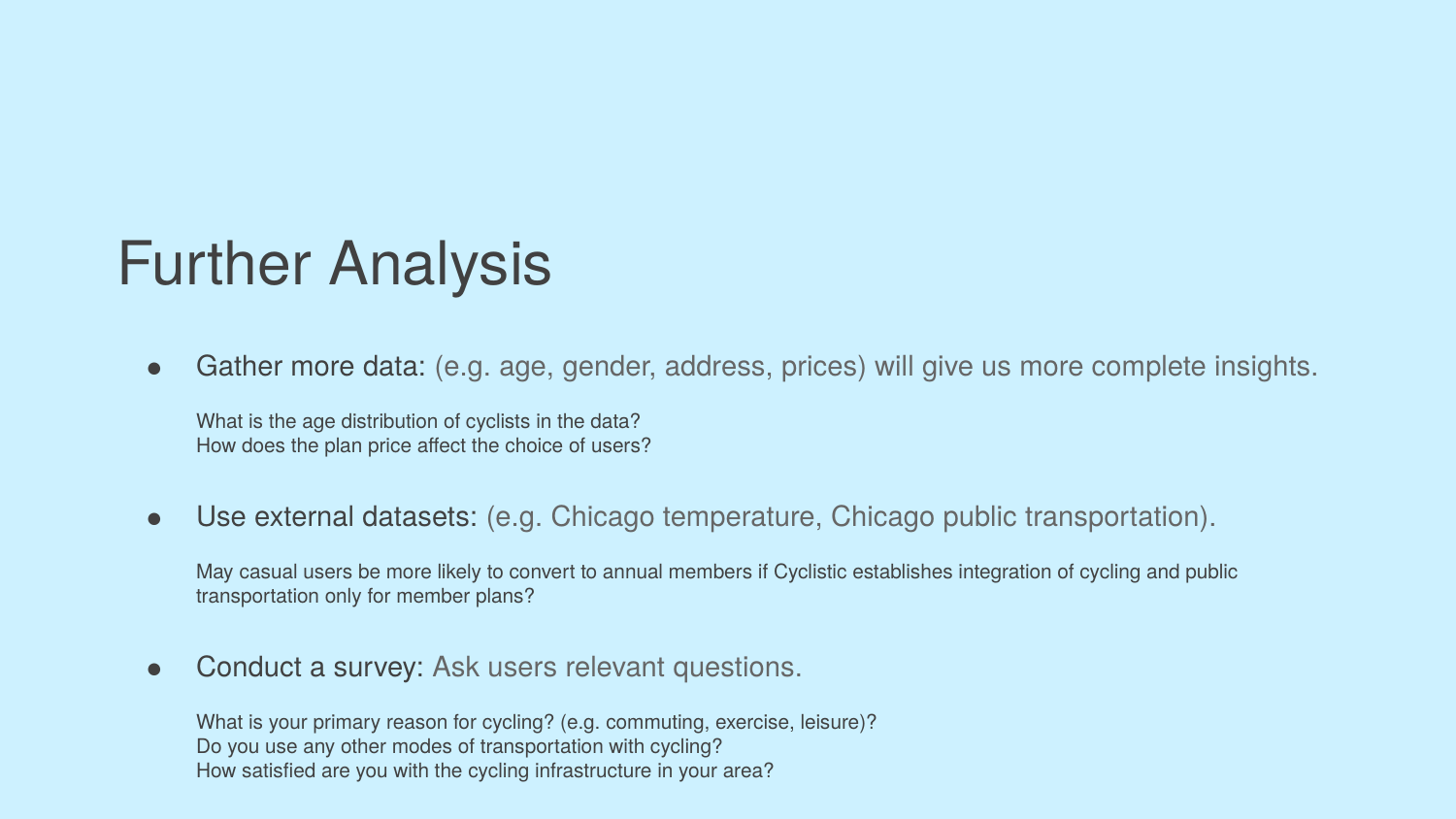

Further Analysis

Gather more data: (e.g. age, gender, address, prices) will give us more complete insights.

What is the age distribution of cyclists in the data?
How does the plan price affect the choice of users?

Use external datasets: (e.g. Chicago temperature, Chicago public transportation).

May casual users be more likely to convert to annual members if Cyclistic establishes integration of cycling and public
transportation only for member plans?

Conduct a survey: Ask users relevant questions.

What is your primary reason for cycling? (e.g. commuting, exercise, leisure)?
Do you use any other modes of transportation with cycling?
How satisfied are you with the cycling infrastructure in your area?